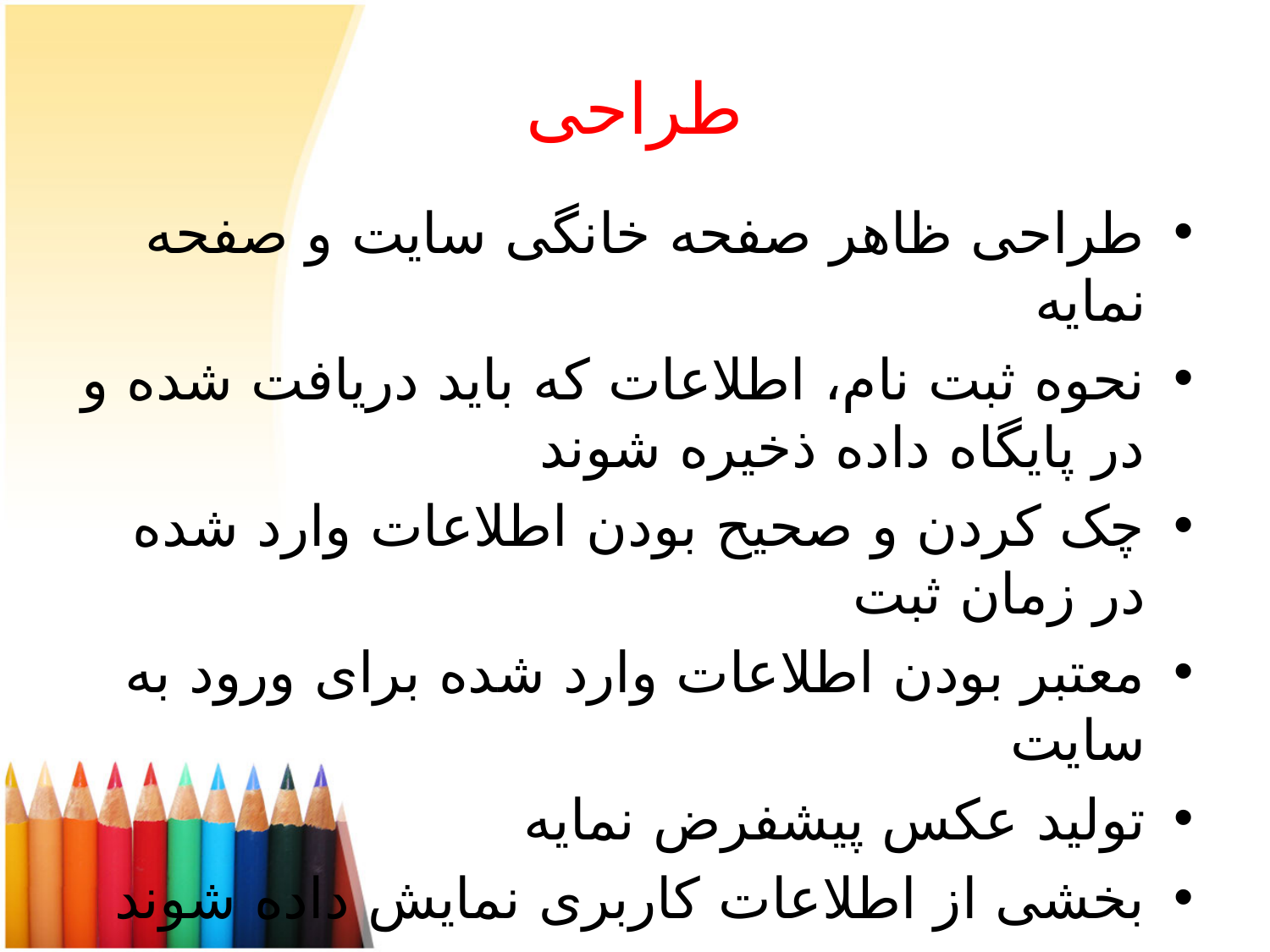

# طراحی
طراحی ظاهر صفحه خانگی سایت و صفحه نمایه
نحوه ثبت نام، اطلاعات که باید دریافت شده و در پایگاه داده ذخیره شوند
چک کردن و صحیح بودن اطلاعات وارد شده در زمان ثبت
معتبر بودن اطلاعات وارد شده برای ورود به سایت
تولید عکس پیشفرض نمایه
بخشی از اطلاعات کاربری نمایش داده شوند